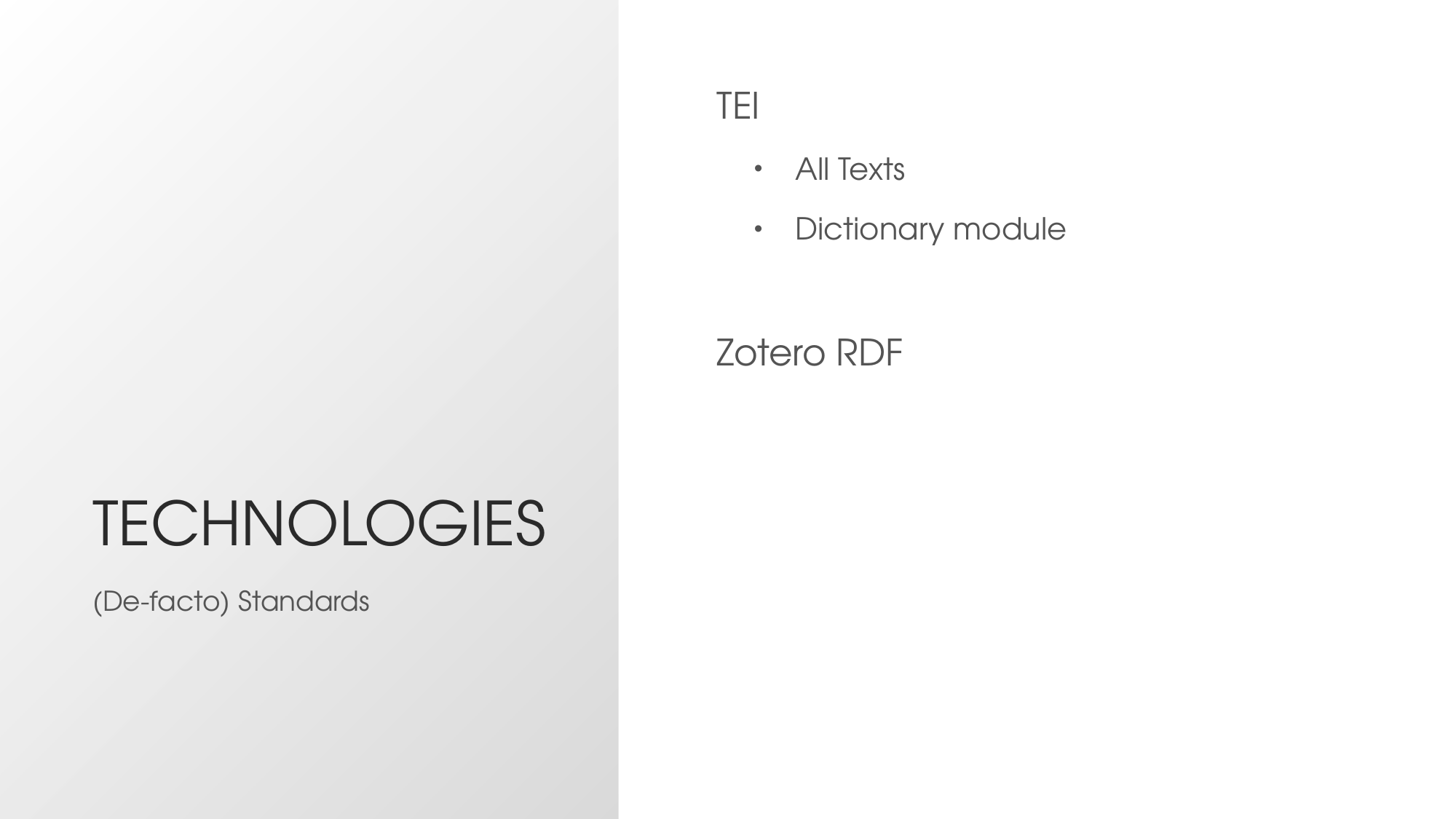

# Technologies
TEI
All Texts
Dictionary module

Zotero RDF
(De-facto) Standards